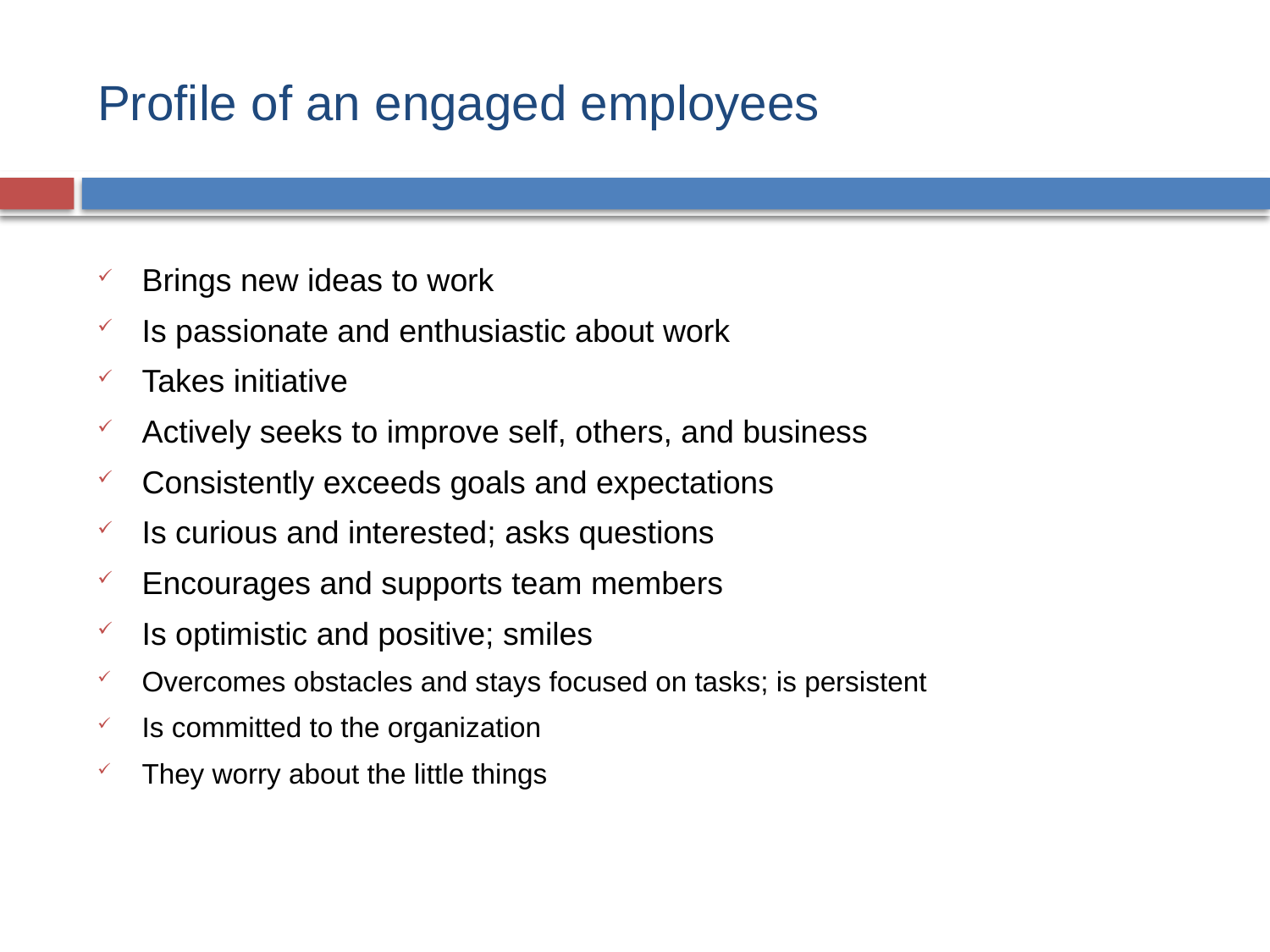

# Profile of an engaged employees
Brings new ideas to work
Is passionate and enthusiastic about work
Takes initiative
Actively seeks to improve self, others, and business
Consistently exceeds goals and expectations
Is curious and interested; asks questions
Encourages and supports team members
Is optimistic and positive; smiles
Overcomes obstacles and stays focused on tasks; is persistent
Is committed to the organization
They worry about the little things